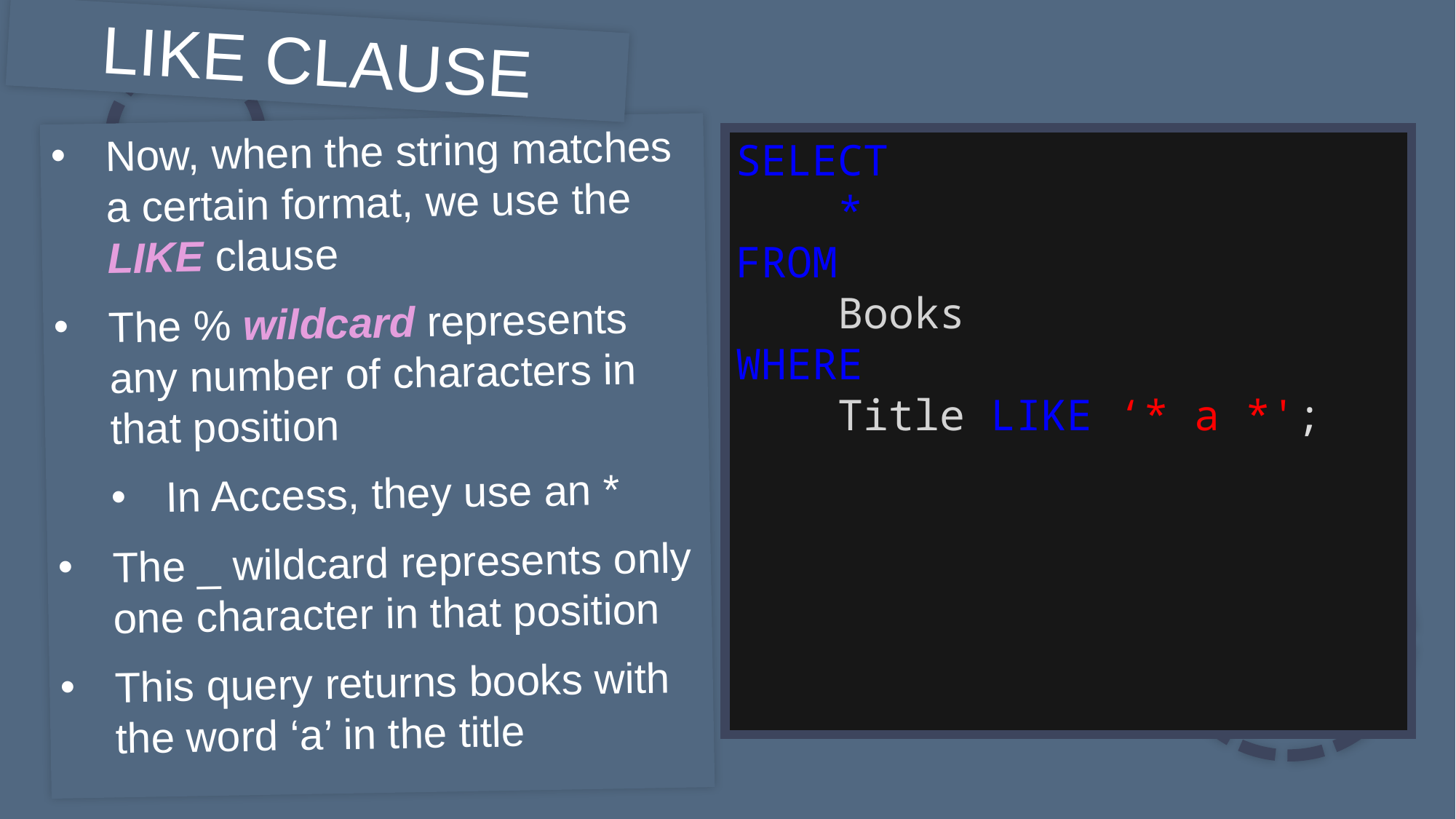

LIKE CLAUSE

Now, when the string matches a certain format, we use the LIKE clause
The % wildcard represents any number of characters in that position
In Access, they use an *
The _ wildcard represents only one character in that position
This query returns books with the word ‘a’ in the title

SELECT
    *
FROM
    Books
WHERE
    Title LIKE ‘* a *';